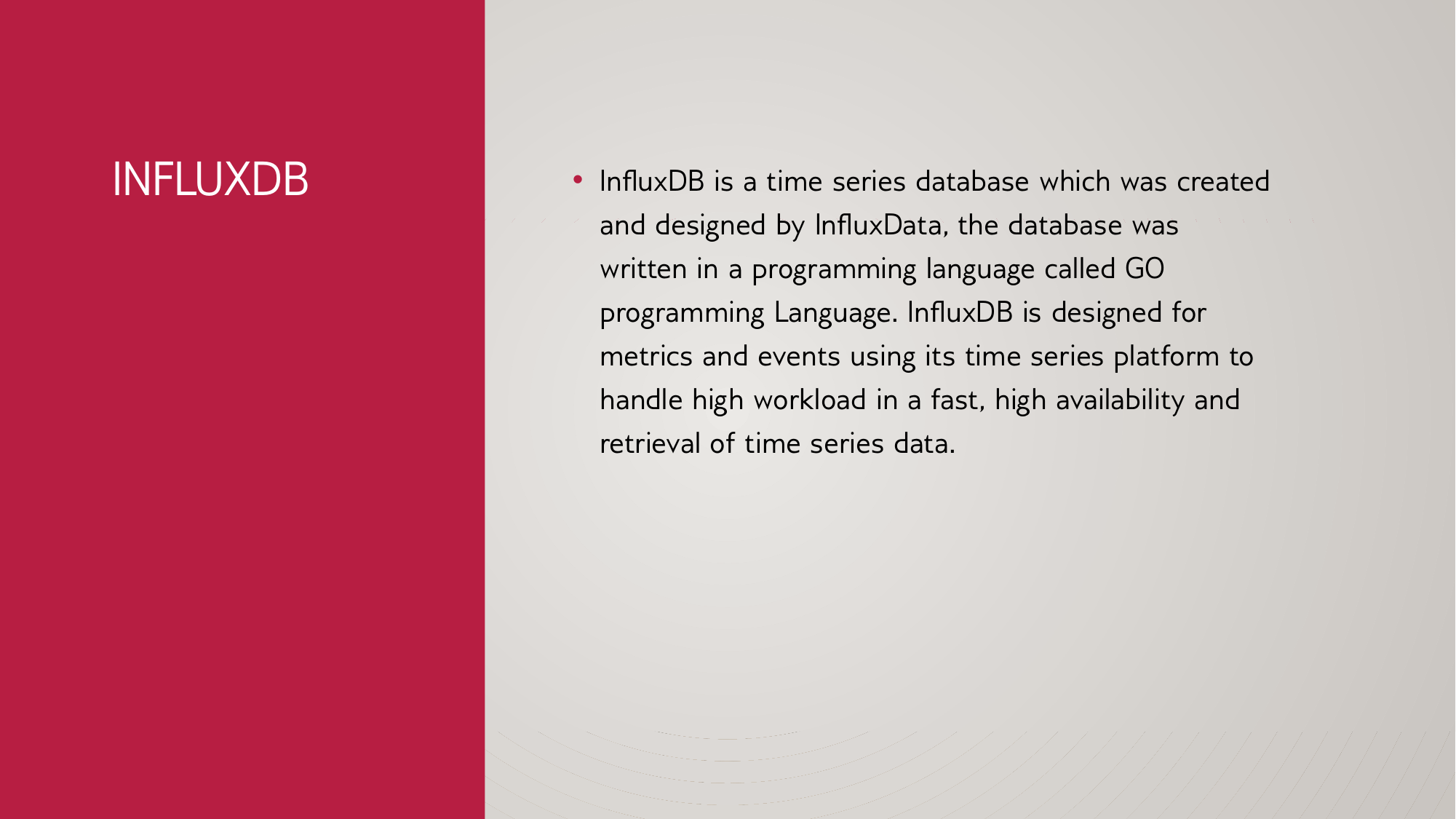

# INFLUXDB
InfluxDB is a time series database which was created and designed by InfluxData, the database was written in a programming language called GO programming Language. InfluxDB is designed for metrics and events using its time series platform to handle high workload in a fast, high availability and retrieval of time series data.